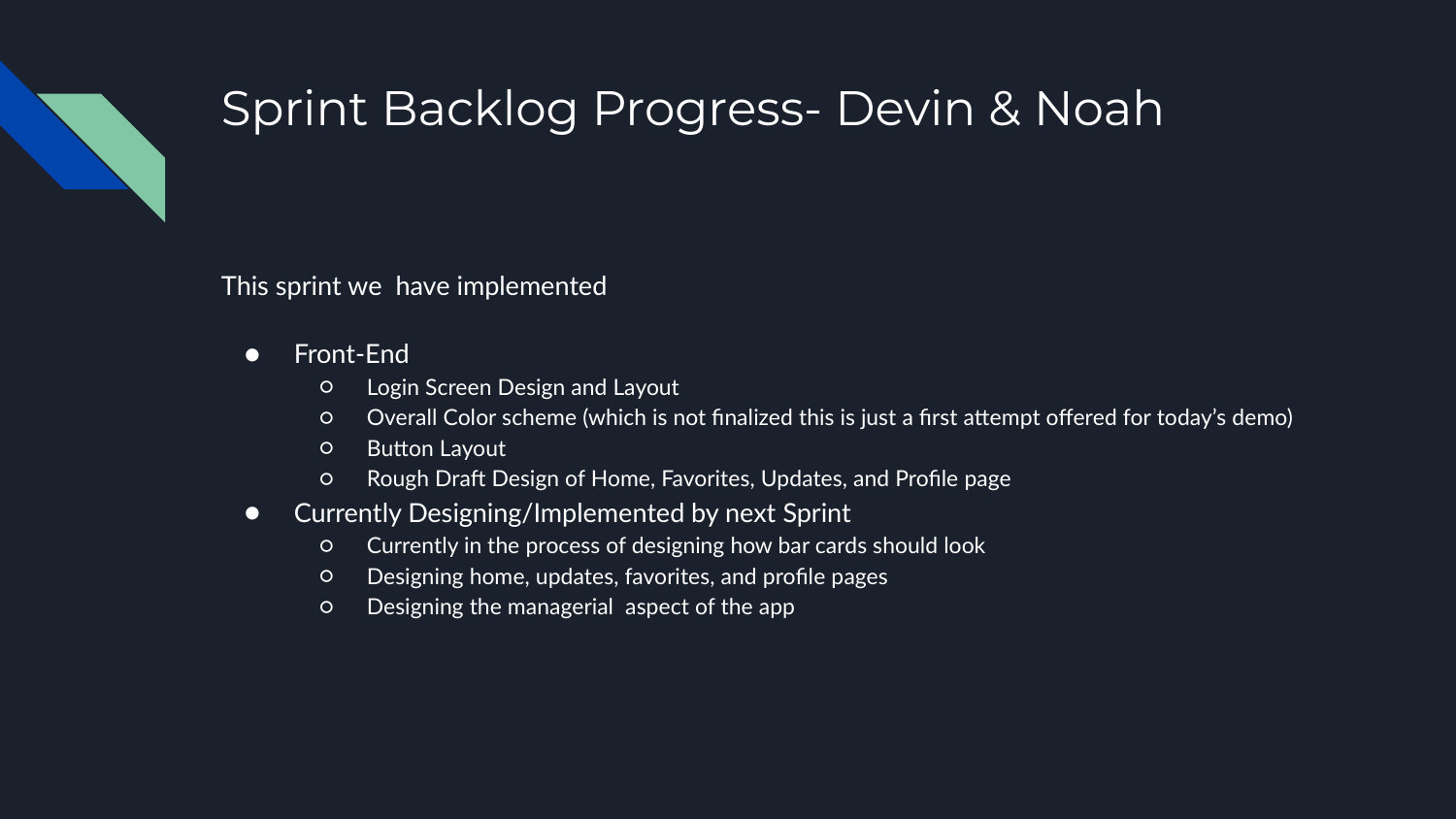

# Sprint Backlog Progress- Devin & Noah
This sprint we  have implemented
Front-End
Login Screen Design and Layout
Overall Color scheme (which is not finalized this is just a first attempt offered for today’s demo)
Button Layout
Rough Draft Design of Home, Favorites, Updates, and Profile page
Currently Designing/Implemented by next Sprint
Currently in the process of designing how bar cards should look
Designing home, updates, favorites, and profile pages
Designing the managerial  aspect of the app